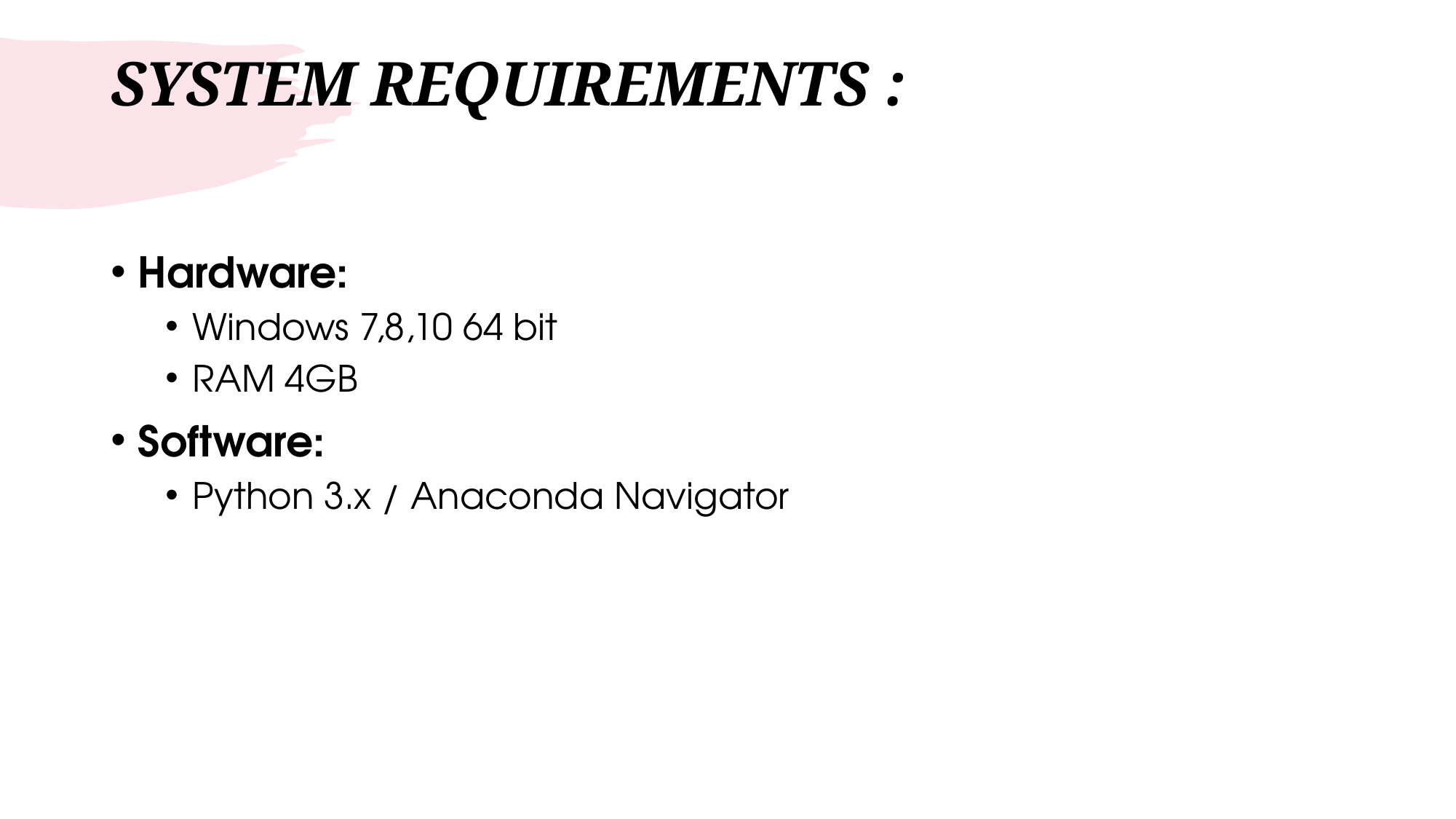

# SYSTEM REQUIREMENTS :
Hardware:
Windows 7,8,10 64 bit
RAM 4GB
Software:
Python 3.x / Anaconda Navigator